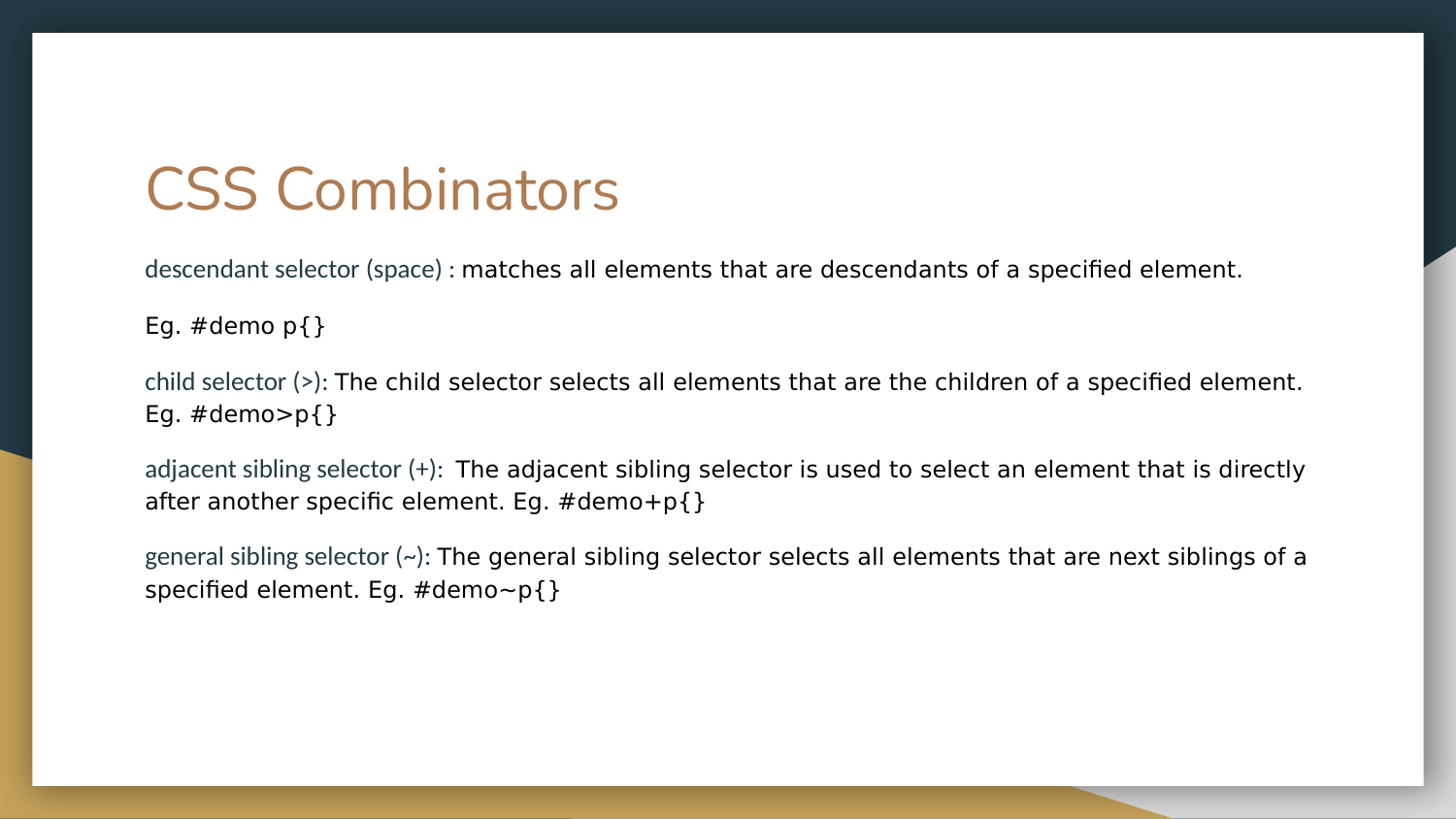

# CSS Combinators
descendant selector (space) : matches all elements that are descendants of a specified element.
Eg. #demo p{}
child selector (>): The child selector selects all elements that are the children of a specified element. Eg. #demo>p{}
adjacent sibling selector (+):  The adjacent sibling selector is used to select an element that is directly after another specific element. Eg. #demo+p{}
general sibling selector (~): The general sibling selector selects all elements that are next siblings of a specified element. Eg. #demo~p{}